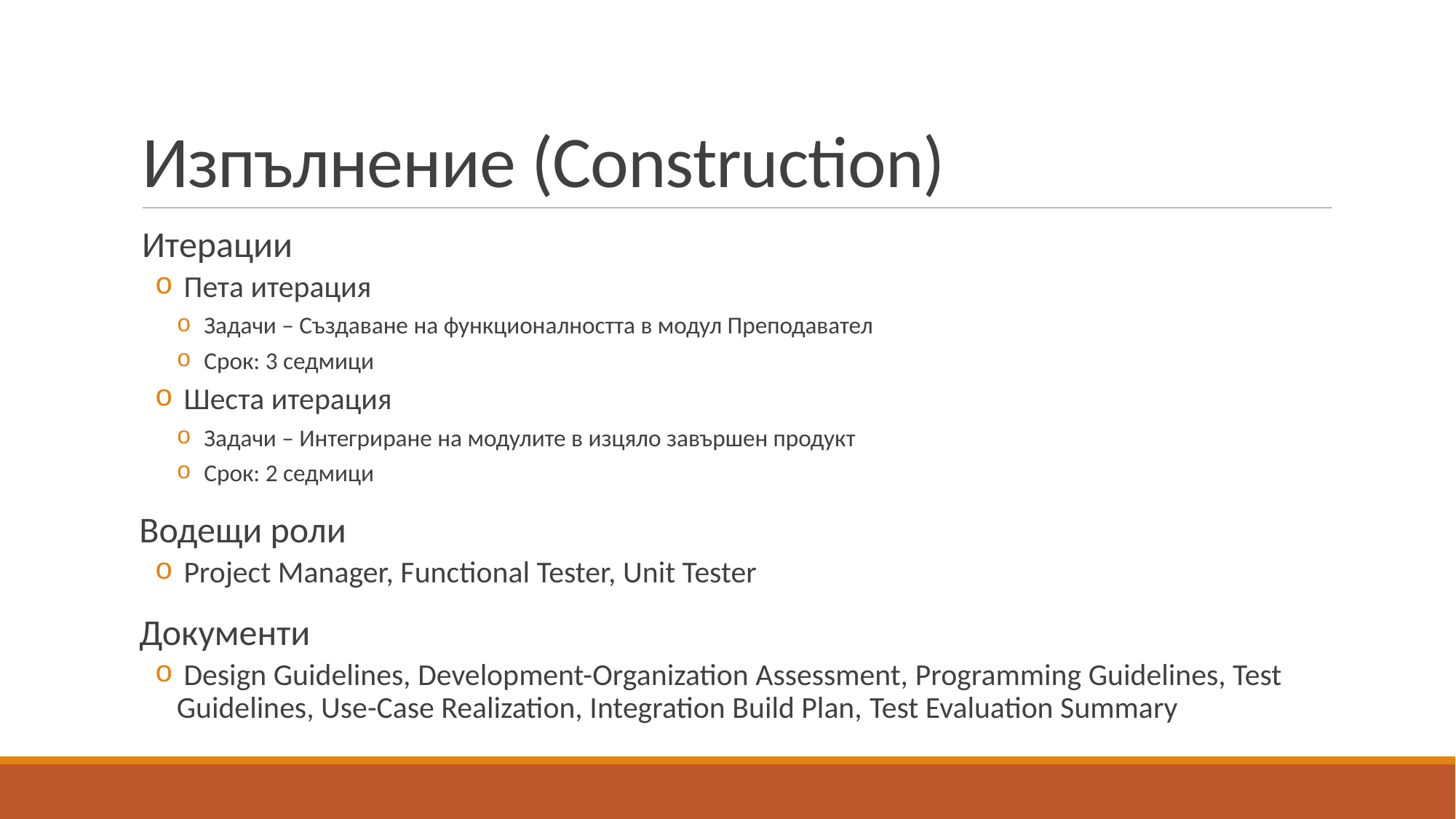

# Изпълнение (Construction)
Итерации
 Пета итерация
 Задачи – Създаване на функционалността в модул Преподавател
 Срок: 3 седмици
 Шеста итерация
 Задачи – Интегриране на модулите в изцяло завършен продукт
 Срок: 2 седмици
 Водещи роли
 Project Manager, Functional Tester, Unit Tester
 Документи
 Design Guidelines, Development-Organization Assessment, Programming Guidelines, Test Guidelines, Use-Case Realization, Integration Build Plan, Test Evaluation Summary